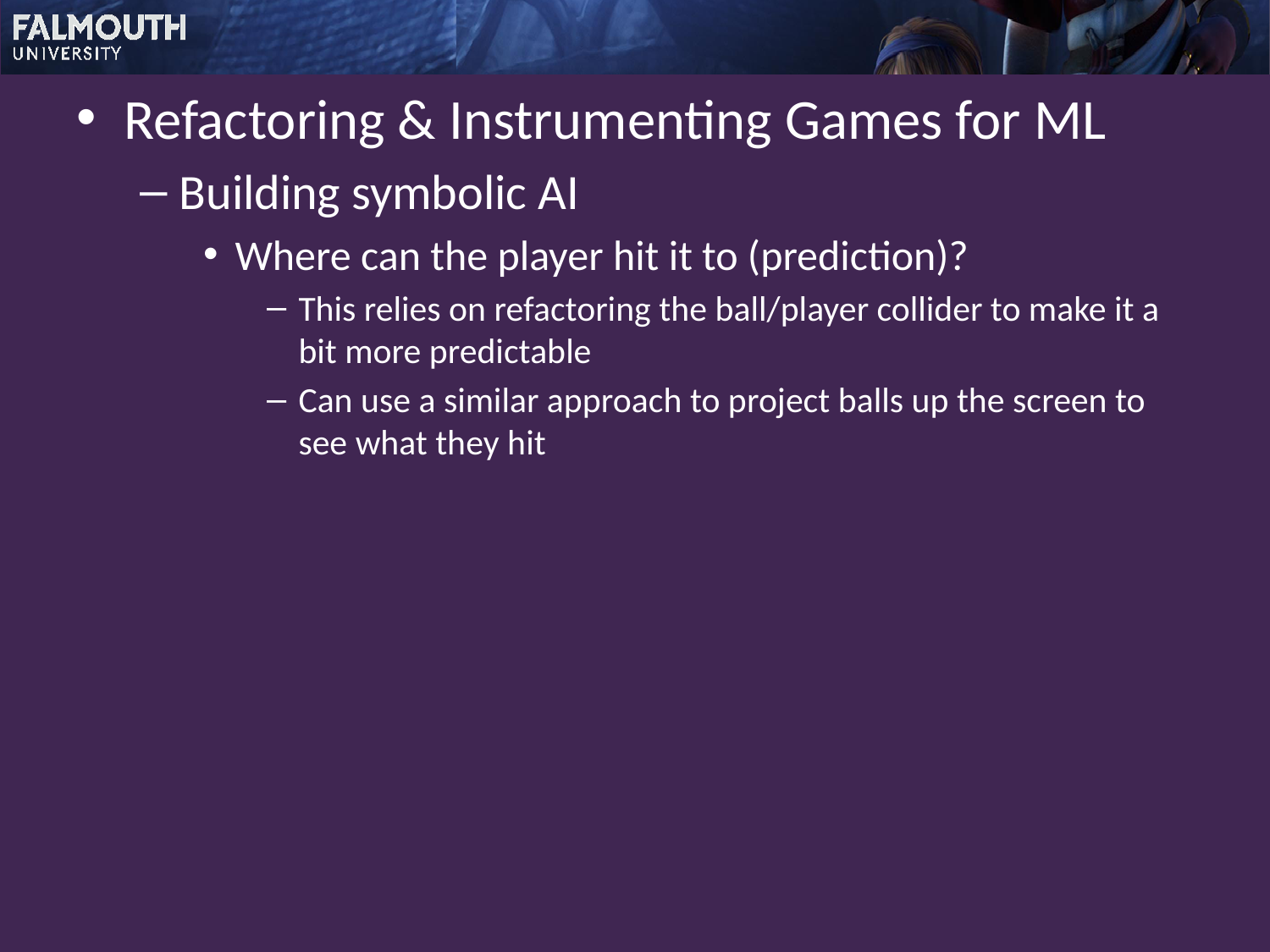

Refactoring & Instrumenting Games for ML
Building symbolic AI
Where can the player hit it to (prediction)?
This relies on refactoring the ball/player collider to make it a bit more predictable
Can use a similar approach to project balls up the screen to see what they hit